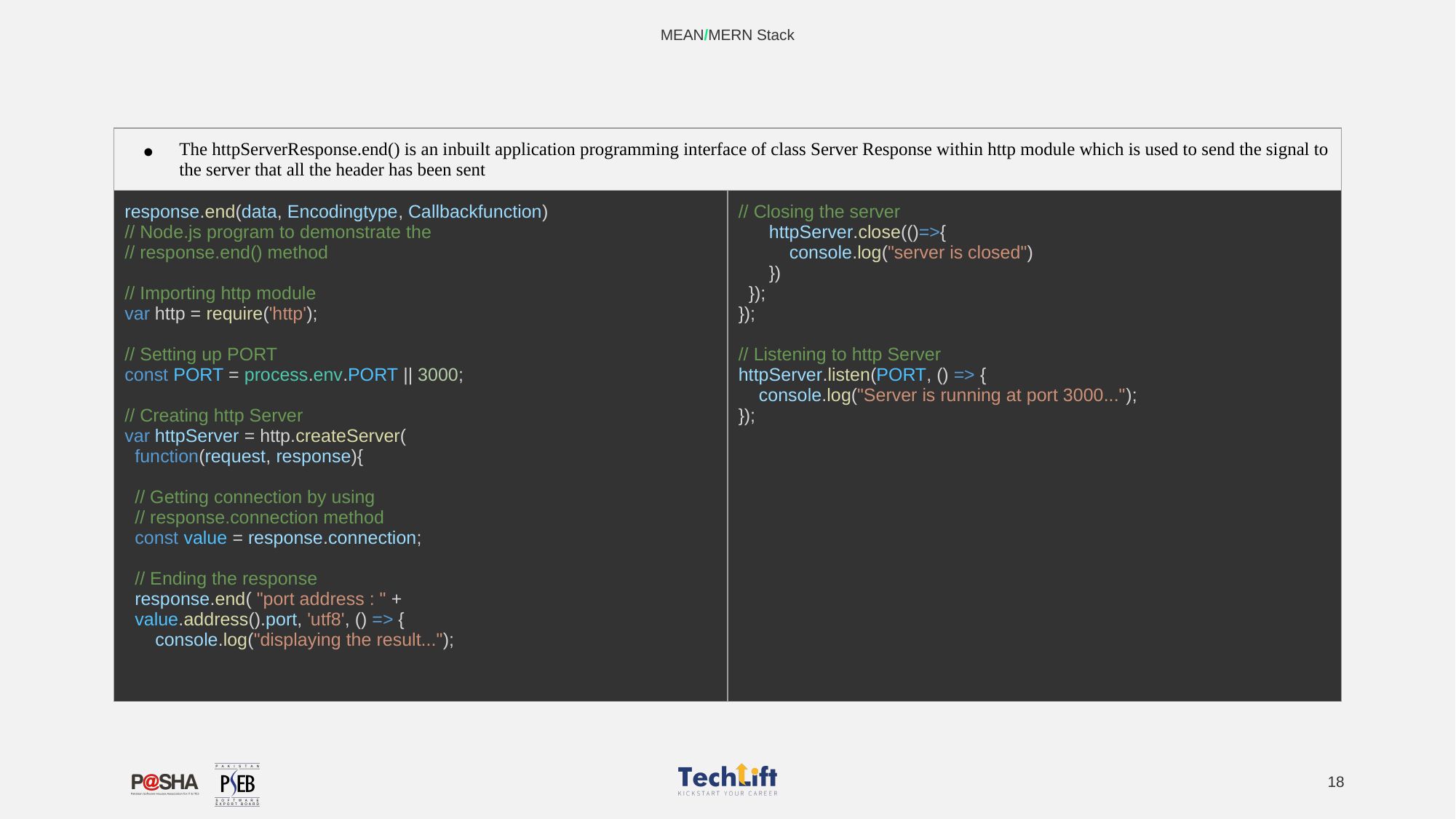

MEAN/MERN Stack
| The httpServerResponse.end() is an inbuilt application programming interface of class Server Response within http module which is used to send the signal to the server that all the header has been sent |  |
| --- | --- |
| response.end(data, Encodingtype, Callbackfunction) // Node.js program to demonstrate the // response.end() method // Importing http module var http = require('http'); // Setting up PORT const PORT = process.env.PORT || 3000; // Creating http Server var httpServer = http.createServer( function(request, response){ // Getting connection by using // response.connection method const value = response.connection; // Ending the response response.end( "port address : " + value.address().port, 'utf8', () => { console.log("displaying the result..."); | // Closing the server httpServer.close(()=>{ console.log("server is closed") }) }); }); // Listening to http Server httpServer.listen(PORT, () => { console.log("Server is running at port 3000..."); }); |
18